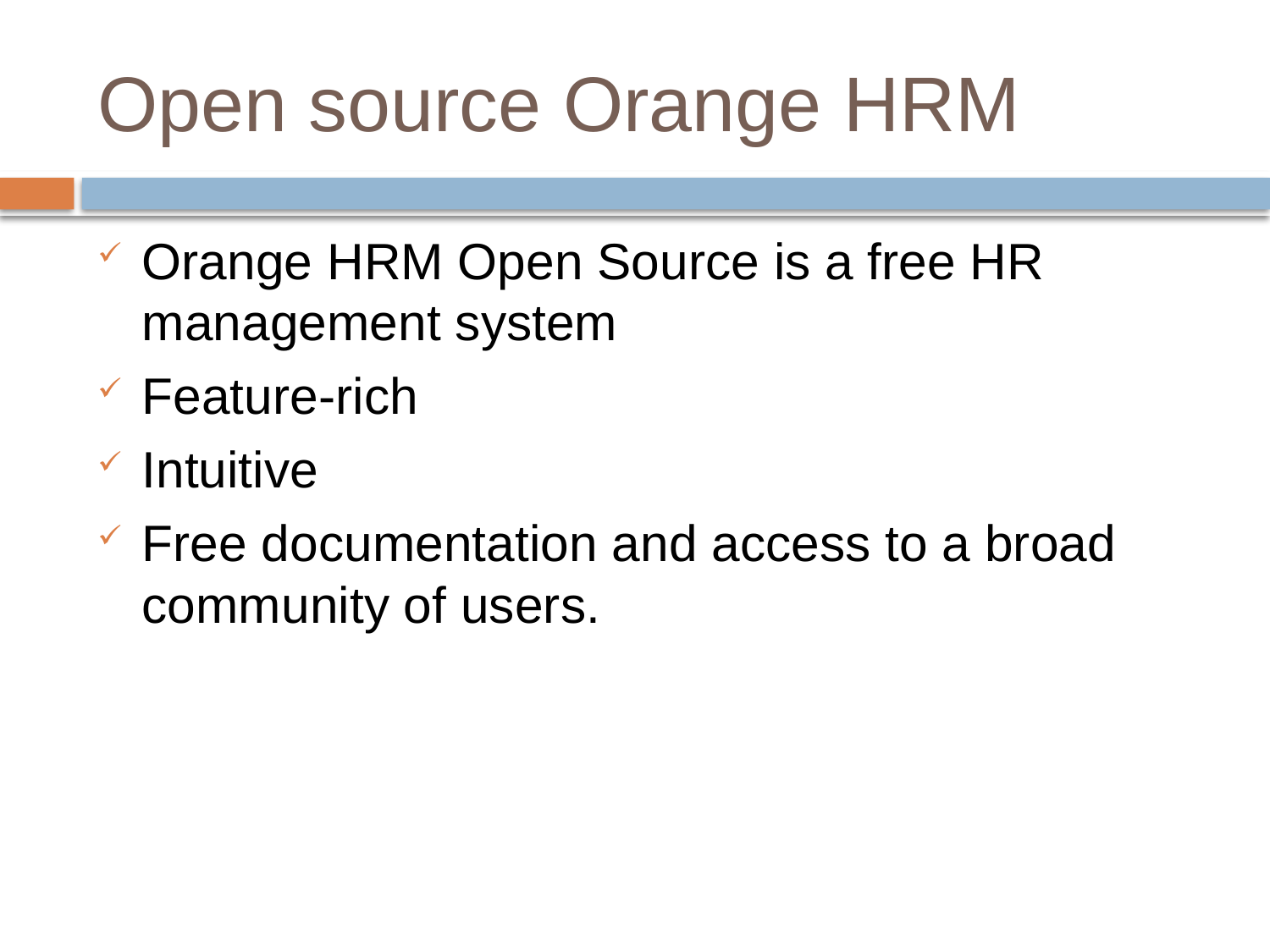

# Open source Orange HRM
Orange HRM Open Source is a free HR management system
Feature-rich
Intuitive
Free documentation and access to a broad community of users.